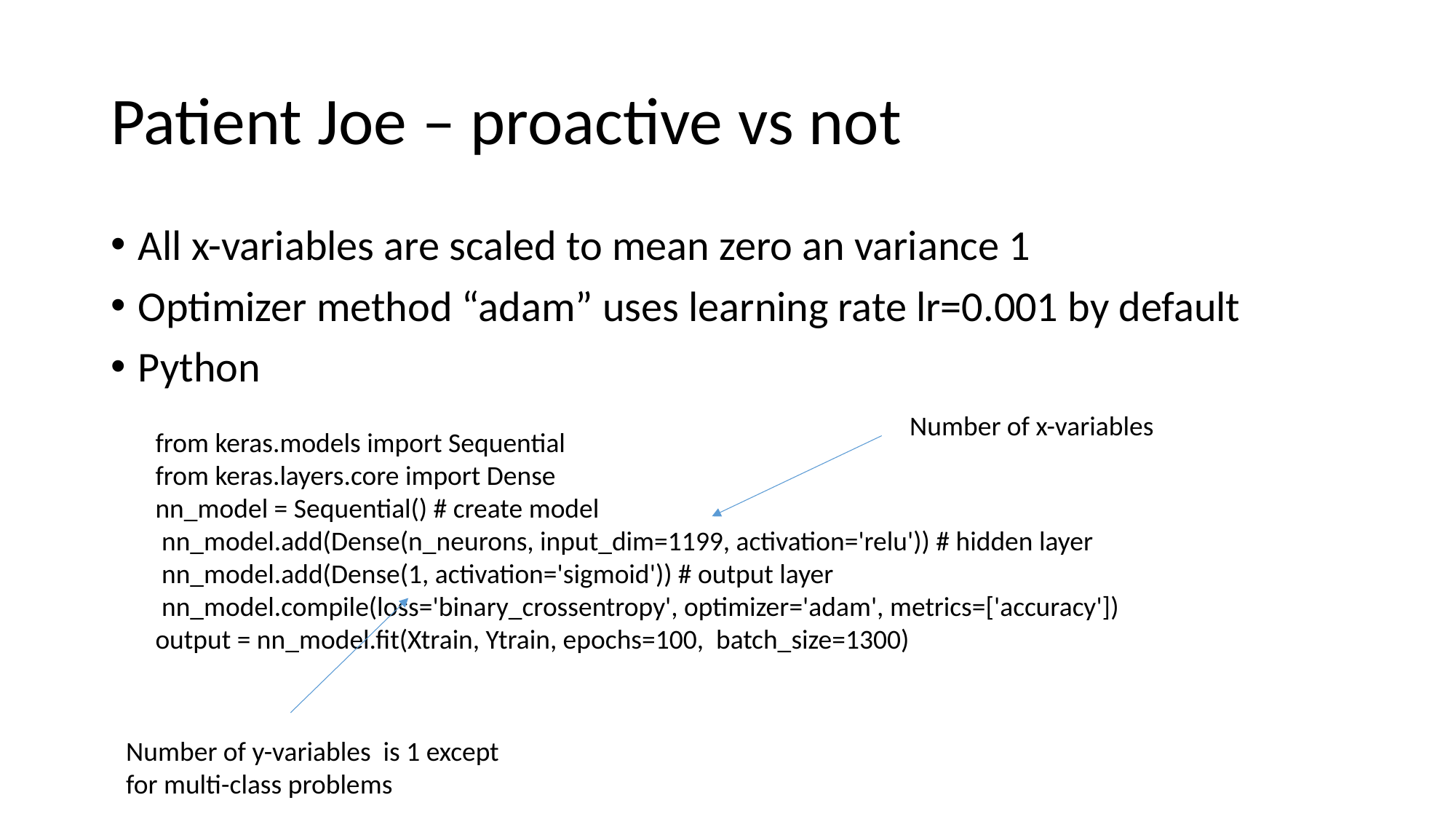

# Patient Joe – proactive vs not
All x-variables are scaled to mean zero an variance 1
Optimizer method “adam” uses learning rate lr=0.001 by default
Python
Number of x-variables
from keras.models import Sequential
from keras.layers.core import Dense
nn_model = Sequential() # create model
 nn_model.add(Dense(n_neurons, input_dim=1199, activation='relu')) # hidden layer
 nn_model.add(Dense(1, activation='sigmoid')) # output layer
 nn_model.compile(loss='binary_crossentropy', optimizer='adam', metrics=['accuracy'])
output = nn_model.fit(Xtrain, Ytrain, epochs=100,  batch_size=1300)
Number of y-variables  is 1 except for multi-class problems